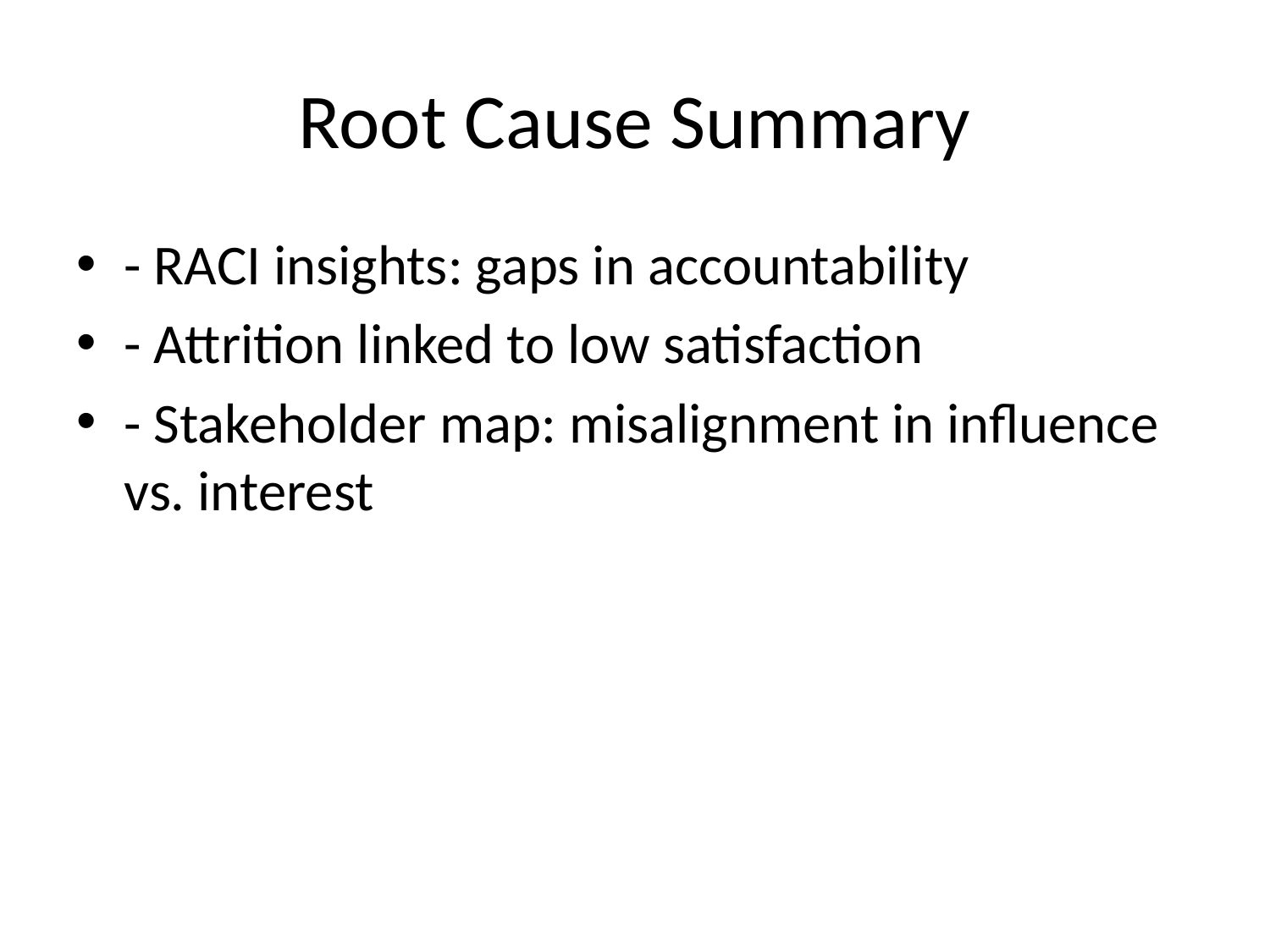

# Root Cause Summary
- RACI insights: gaps in accountability
- Attrition linked to low satisfaction
- Stakeholder map: misalignment in influence vs. interest